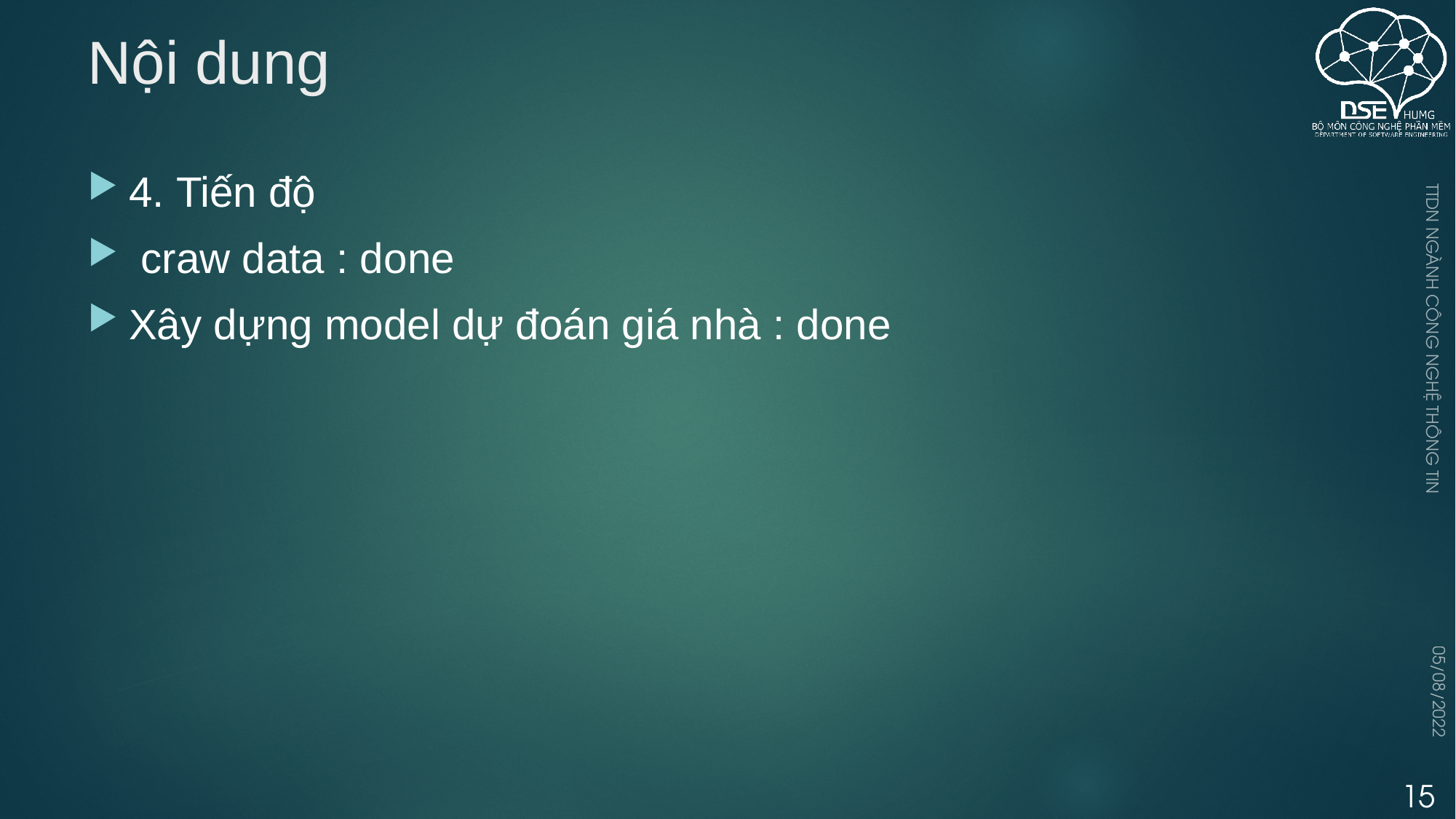

# Nội dung
4. Tiến độ
 craw data : done
Xây dựng model dự đoán giá nhà : done
TTDN NGÀNH CÔNG NGHỆ THÔNG TIN
05/08/2022
15